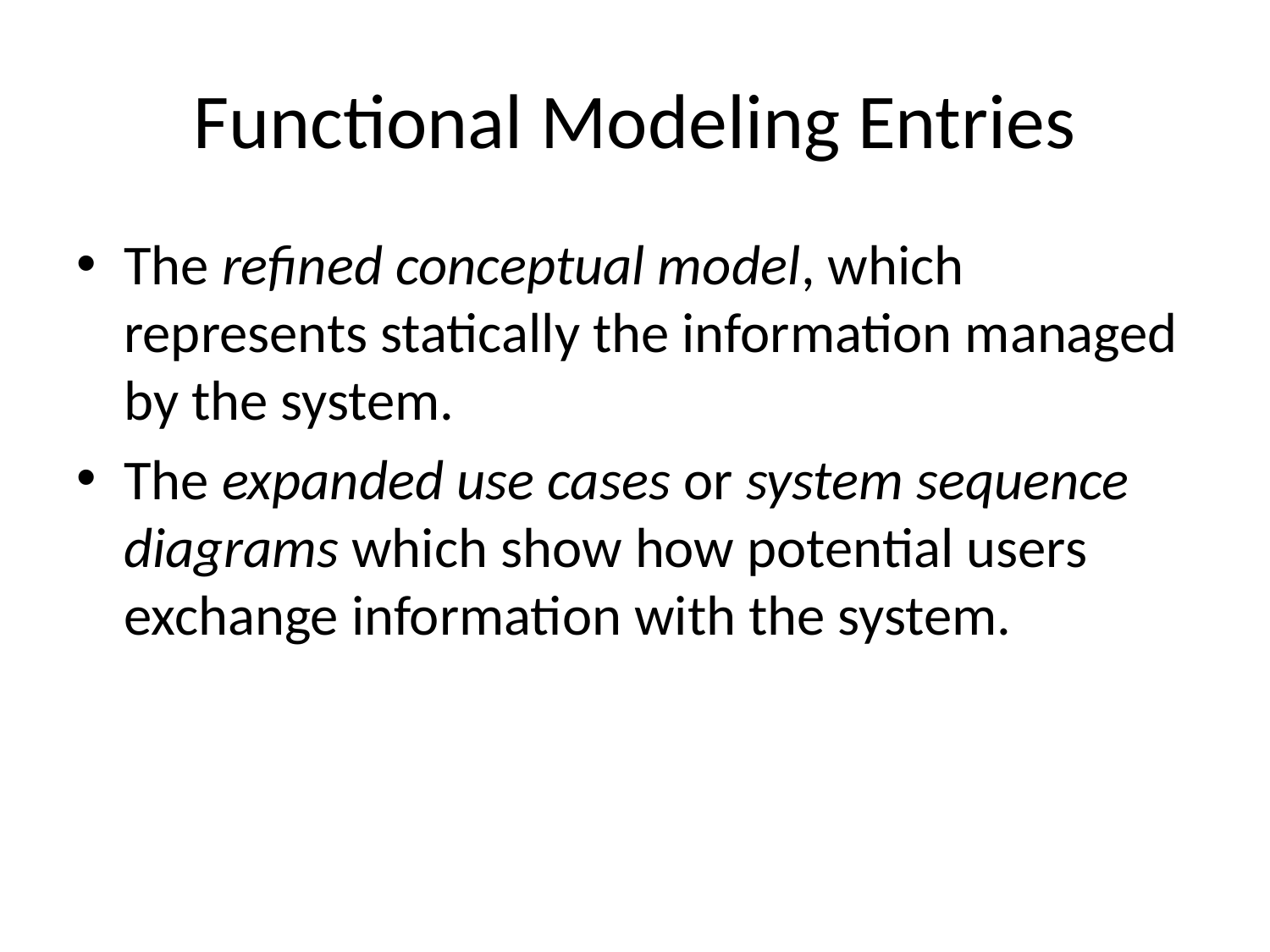

# Functional Modeling Entries
The refined conceptual model, which represents statically the information managed by the system.
The expanded use cases or system sequence diagrams which show how potential users exchange information with the system.